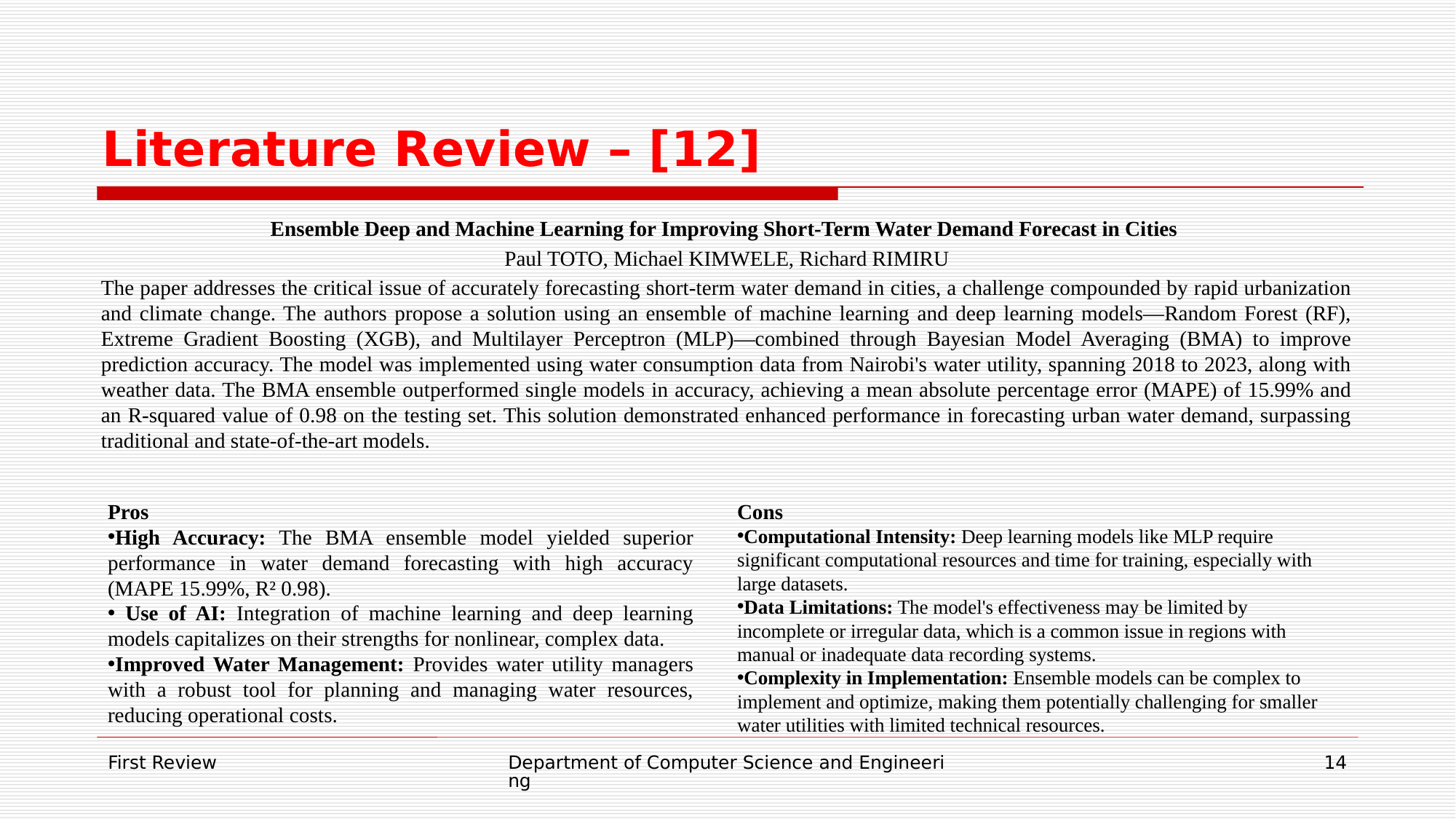

# Literature Review – [12]
Ensemble Deep and Machine Learning for Improving Short-Term Water Demand Forecast in Cities
Paul TOTO, Michael KIMWELE, Richard RIMIRU
The paper addresses the critical issue of accurately forecasting short-term water demand in cities, a challenge compounded by rapid urbanization and climate change. The authors propose a solution using an ensemble of machine learning and deep learning models—Random Forest (RF), Extreme Gradient Boosting (XGB), and Multilayer Perceptron (MLP)—combined through Bayesian Model Averaging (BMA) to improve prediction accuracy. The model was implemented using water consumption data from Nairobi's water utility, spanning 2018 to 2023, along with weather data. The BMA ensemble outperformed single models in accuracy, achieving a mean absolute percentage error (MAPE) of 15.99% and an R-squared value of 0.98 on the testing set. This solution demonstrated enhanced performance in forecasting urban water demand, surpassing traditional and state-of-the-art models.

Pros
High Accuracy: The BMA ensemble model yielded superior performance in water demand forecasting with high accuracy (MAPE 15.99%, R² 0.98).
 Use of AI: Integration of machine learning and deep learning models capitalizes on their strengths for nonlinear, complex data.
Improved Water Management: Provides water utility managers with a robust tool for planning and managing water resources, reducing operational costs.
Cons
Computational Intensity: Deep learning models like MLP require significant computational resources and time for training, especially with large datasets.
Data Limitations: The model's effectiveness may be limited by incomplete or irregular data, which is a common issue in regions with manual or inadequate data recording systems.
Complexity in Implementation: Ensemble models can be complex to implement and optimize, making them potentially challenging for smaller water utilities with limited technical resources.
First Review
Department of Computer Science and Engineering
14